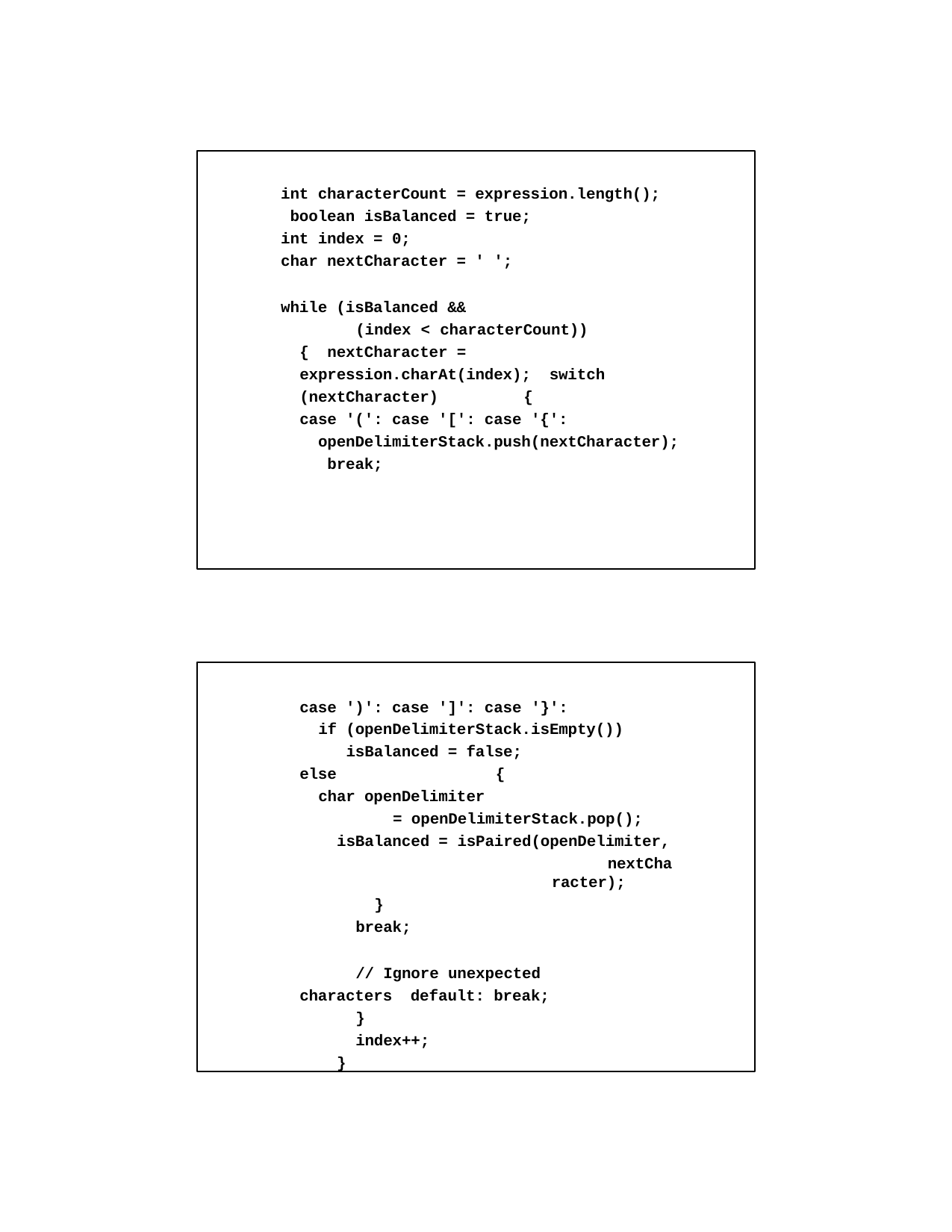

int characterCount = expression.length();  boolean isBalanced = true;
int index = 0;
char nextCharacter = ' ';

while (isBalanced &&
(index < characterCount))	{  nextCharacter = expression.charAt(index);  switch (nextCharacter)	{
case '(': case '[': case '{':  openDelimiterStack.push(nextCharacter);  break;

case ')': case ']': case '}':
if (openDelimiterStack.isEmpty())  isBalanced = false;
else	{
char openDelimiter
= openDelimiterStack.pop();  isBalanced = isPaired(openDelimiter,
nextCharacter);
}
break;

// Ignore unexpected characters  default: break;
}
index++;
}